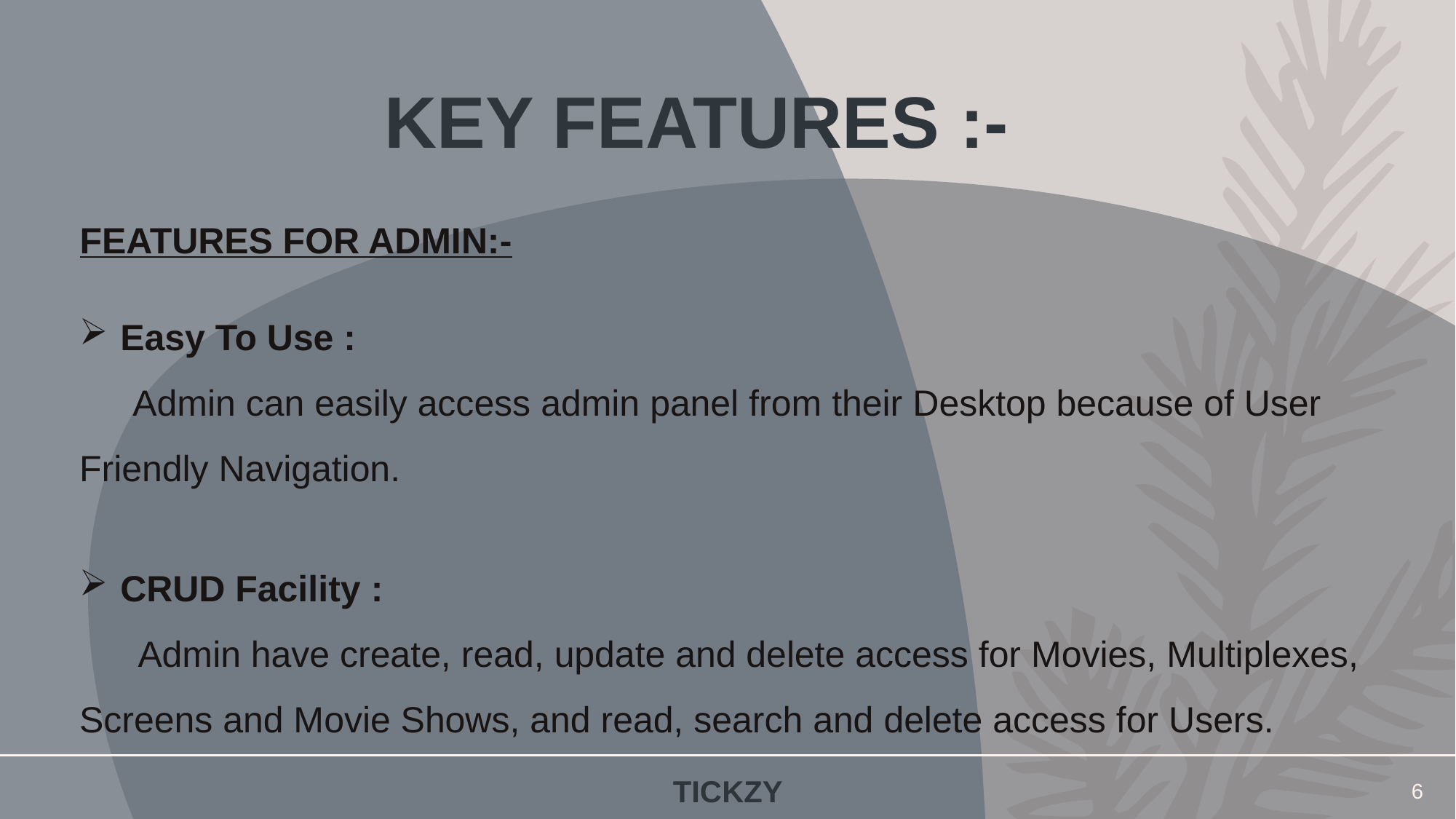

# KEY FEATURES :-
Features for Admin:-
Easy To Use :
       Admin can easily access admin panel from their Desktop because of User Friendly Navigation.

CRUD Facility :
       Admin have create, read, update and delete access for Movies, Multiplexes, Screens and Movie Shows, and read, search and delete access for Users.
TICKZY
6